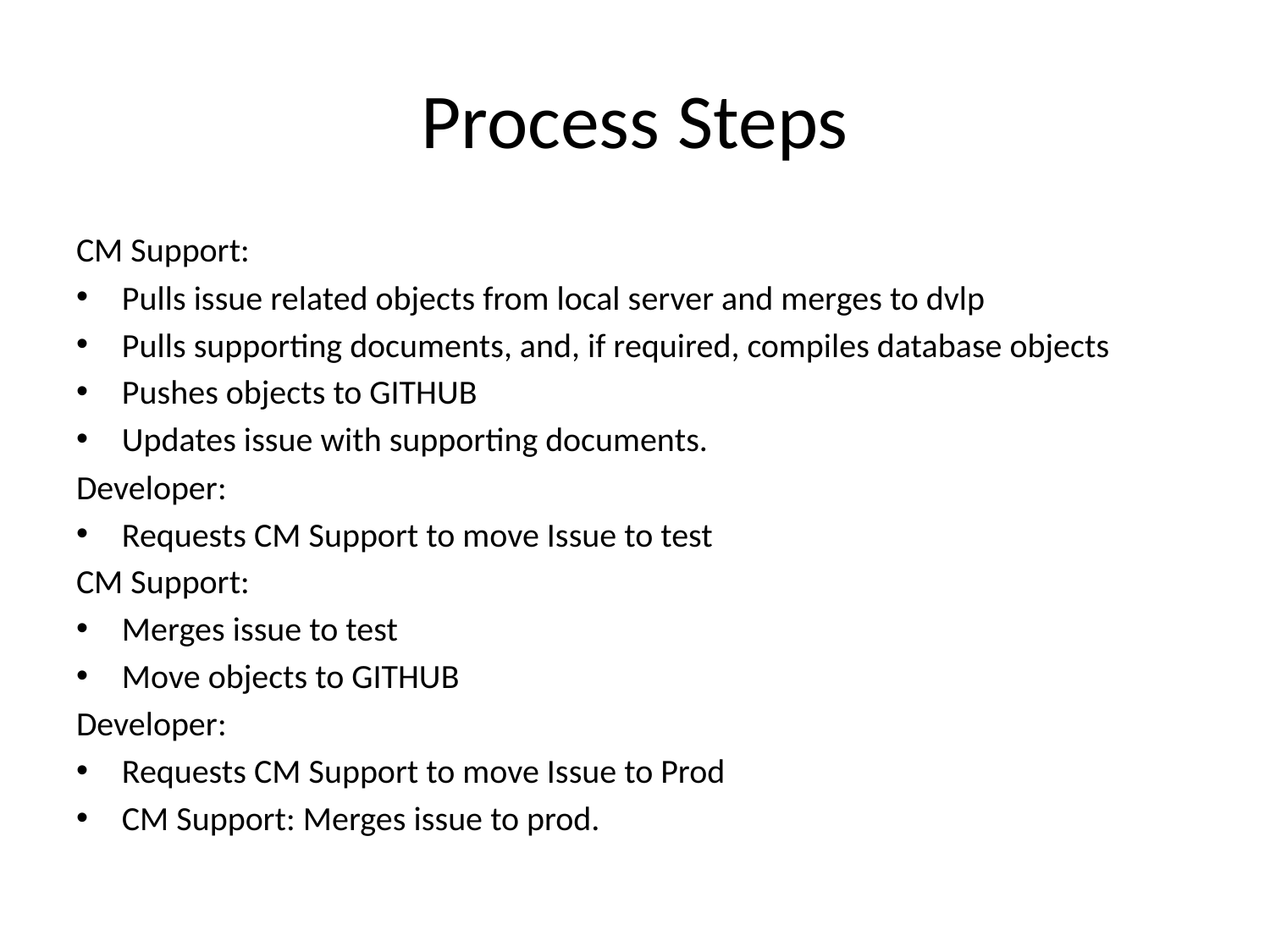

# Process Steps
CM Support:
Pulls issue related objects from local server and merges to dvlp
Pulls supporting documents, and, if required, compiles database objects
Pushes objects to GITHUB
Updates issue with supporting documents.
Developer:
Requests CM Support to move Issue to test
CM Support:
Merges issue to test
Move objects to GITHUB
Developer:
Requests CM Support to move Issue to Prod
CM Support: Merges issue to prod.